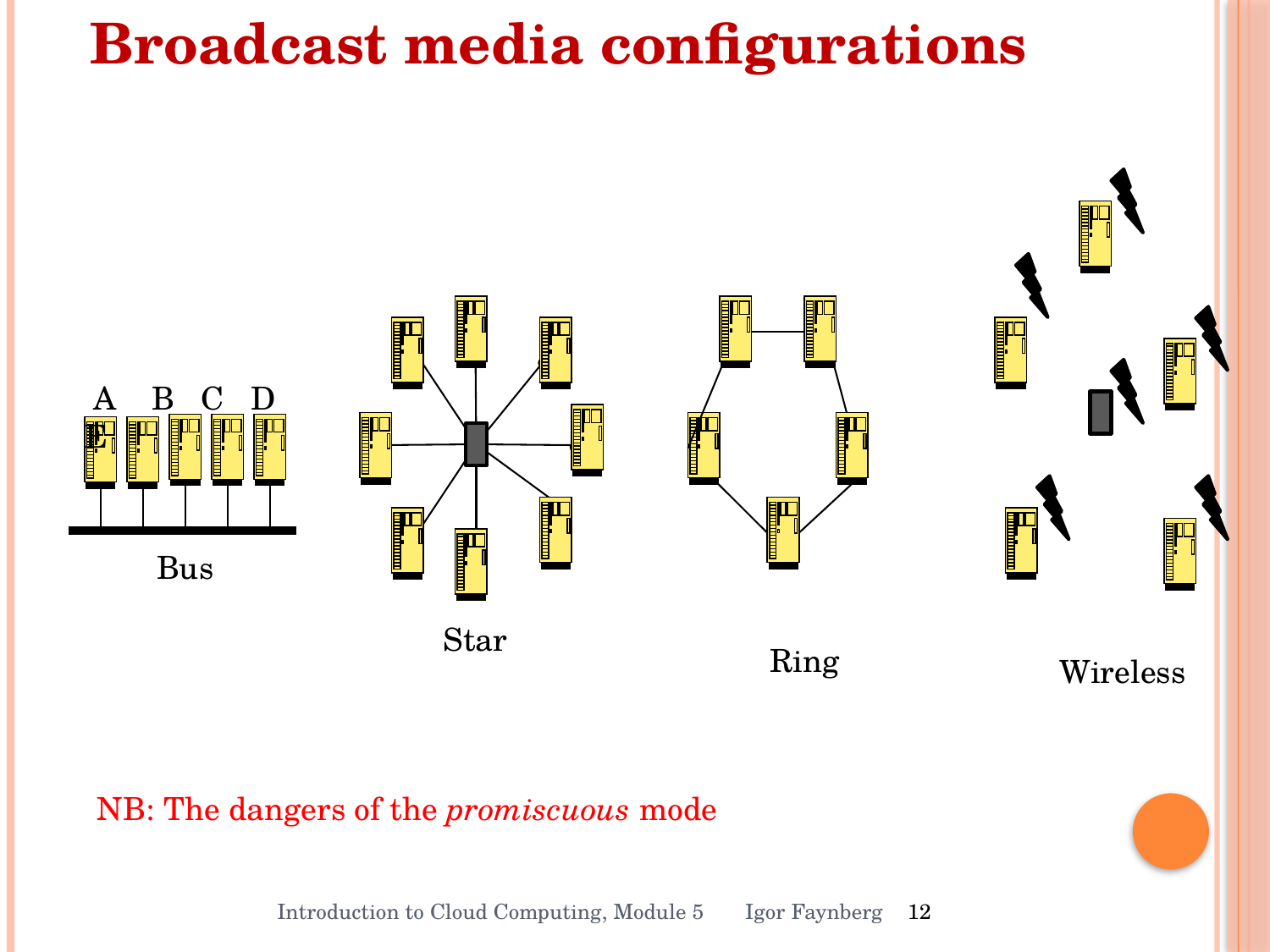

Broadcast media configurations

  A    B   C   D    E

 Bus

 Star
 Ring
 Wireless
NB: The dangers of the promiscuous mode